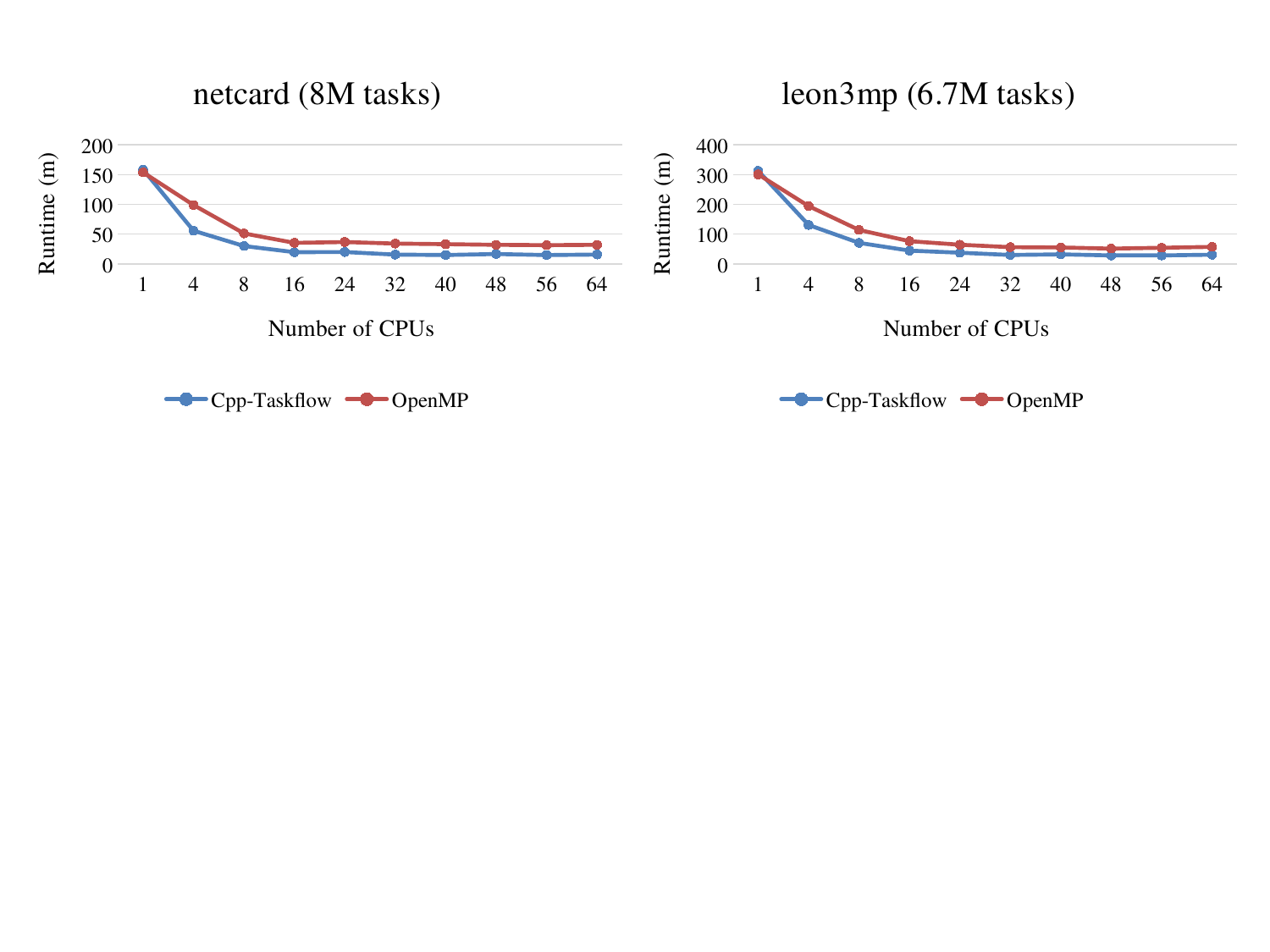

### Chart: netcard (8M tasks)

| Category | Cpp-Taskflow | OpenMP |
|---|---|---|
| 1 | 158.44 | 153.65 |
| 4 | 55.87 | 98.89 |
| 8 | 30.13 | 51.22 |
| 16 | 19.78 | 35.43 |
| 24 | 20.04 | 36.86 |
| 32 | 15.68 | 34.23 |
| 40 | 15.07 | 33.23 |
| 48 | 16.75 | 32.17 |
| 56 | 14.98 | 31.54 |
| 64 | 15.83 | 32.14 |

### Chart: leon3mp (6.7M tasks)

| Category | Cpp-Taskflow | OpenMP |
|---|---|---|
| 1 | 312.54 | 300.57 |
| 4 | 131.02 | 194.34 |
| 8 | 70.84 | 114.24 |
| 16 | 44.77 | 76.43 |
| 24 | 37.74 | 64.56 |
| 32 | 30.2 | 56.41 |
| 40 | 32.33 | 55.34 |
| 48 | 28.66 | 51.56 |
| 56 | 28.76 | 54.45 |
| 64 | 31.15 | 57.44 |